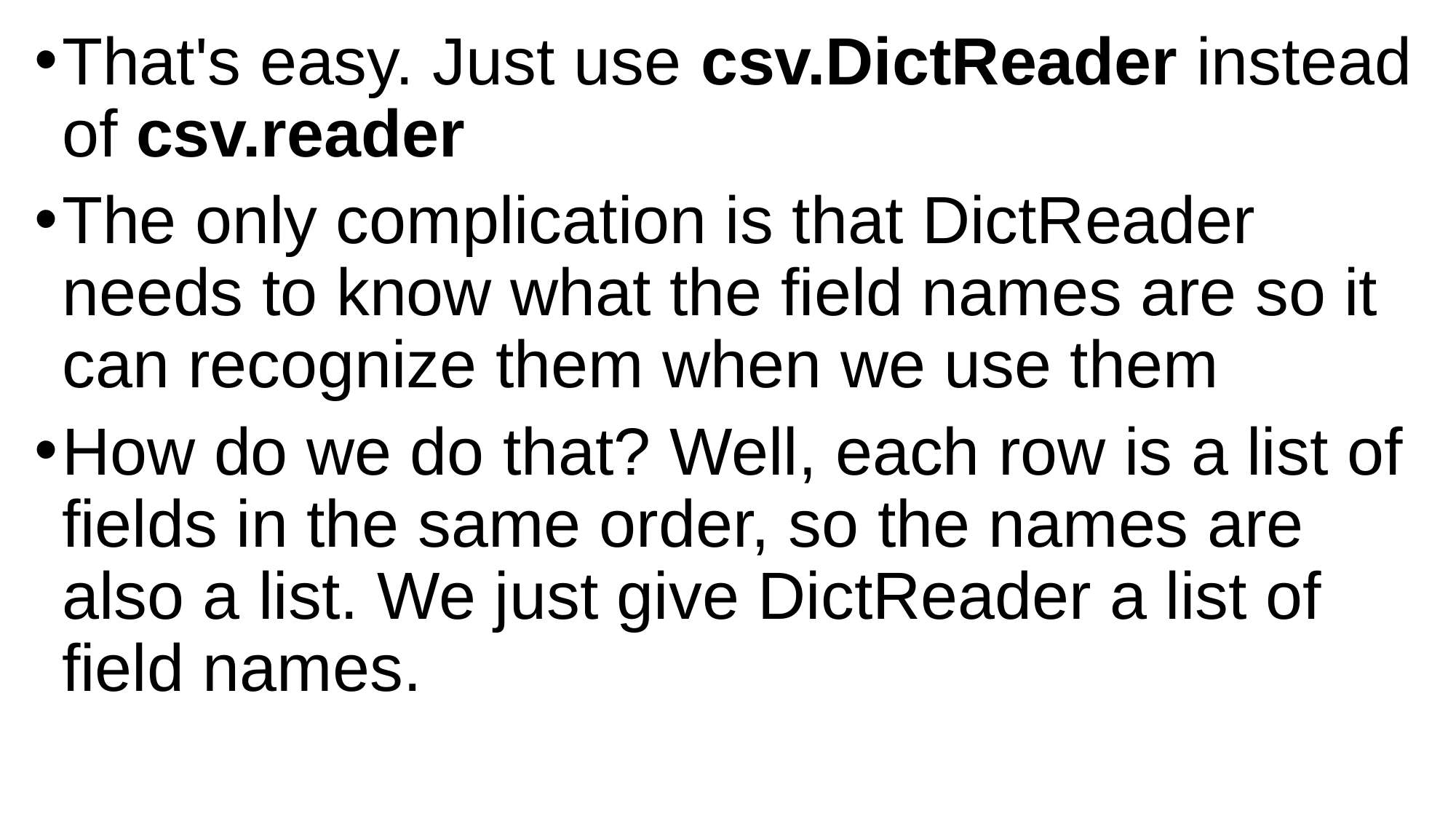

That's easy. Just use csv.DictReader instead of csv.reader
The only complication is that DictReader needs to know what the field names are so it can recognize them when we use them
How do we do that? Well, each row is a list of fields in the same order, so the names are also a list. We just give DictReader a list of field names.